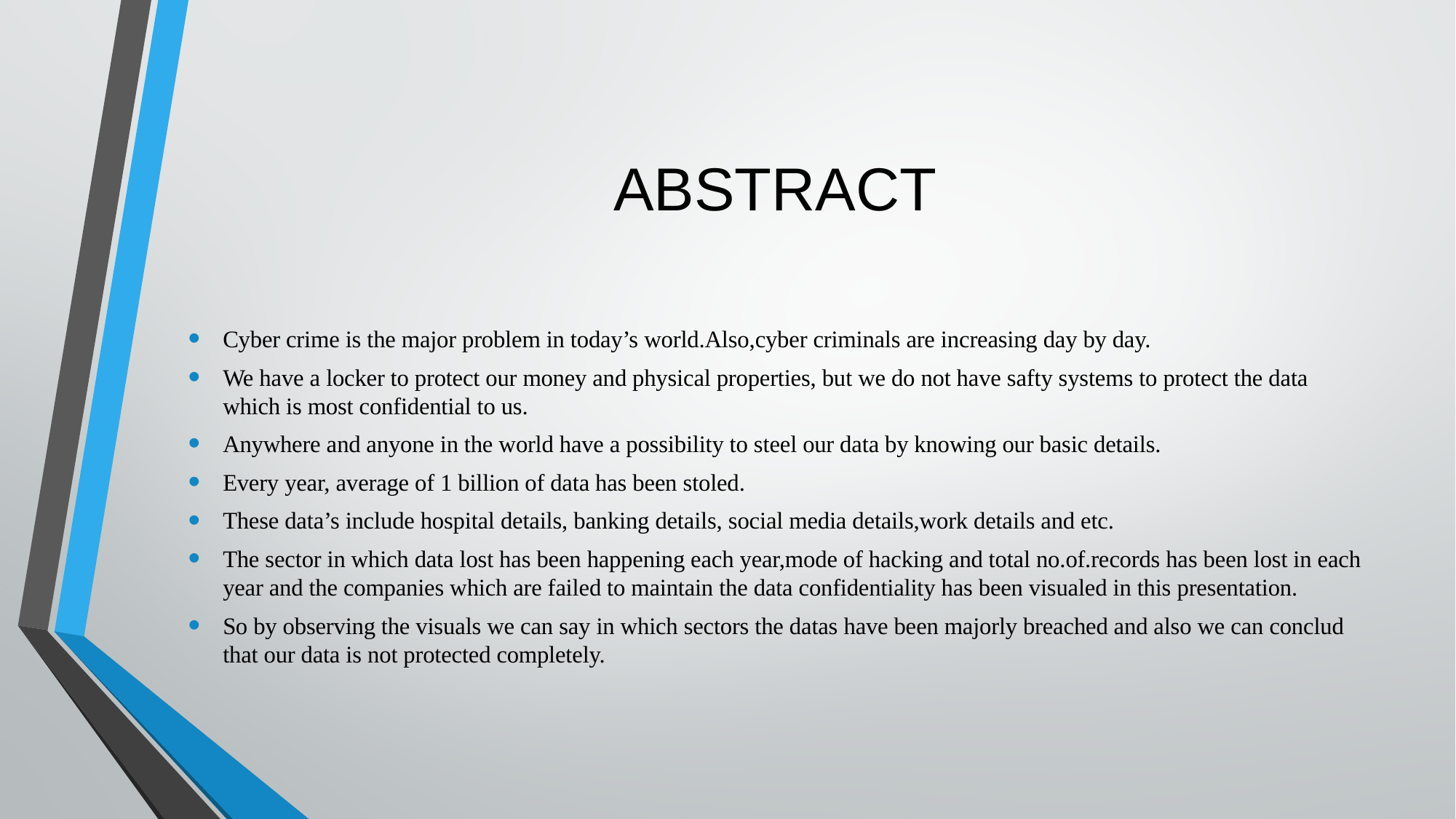

# ABSTRACT
Cyber crime is the major problem in today’s world.Also,cyber criminals are increasing day by day.
We have a locker to protect our money and physical properties, but we do not have safty systems to protect the data which is most confidential to us.
Anywhere and anyone in the world have a possibility to steel our data by knowing our basic details.
Every year, average of 1 billion of data has been stoled.
These data’s include hospital details, banking details, social media details,work details and etc.
The sector in which data lost has been happening each year,mode of hacking and total no.of.records has been lost in each year and the companies which are failed to maintain the data confidentiality has been visualed in this presentation.
So by observing the visuals we can say in which sectors the datas have been majorly breached and also we can conclud that our data is not protected completely.